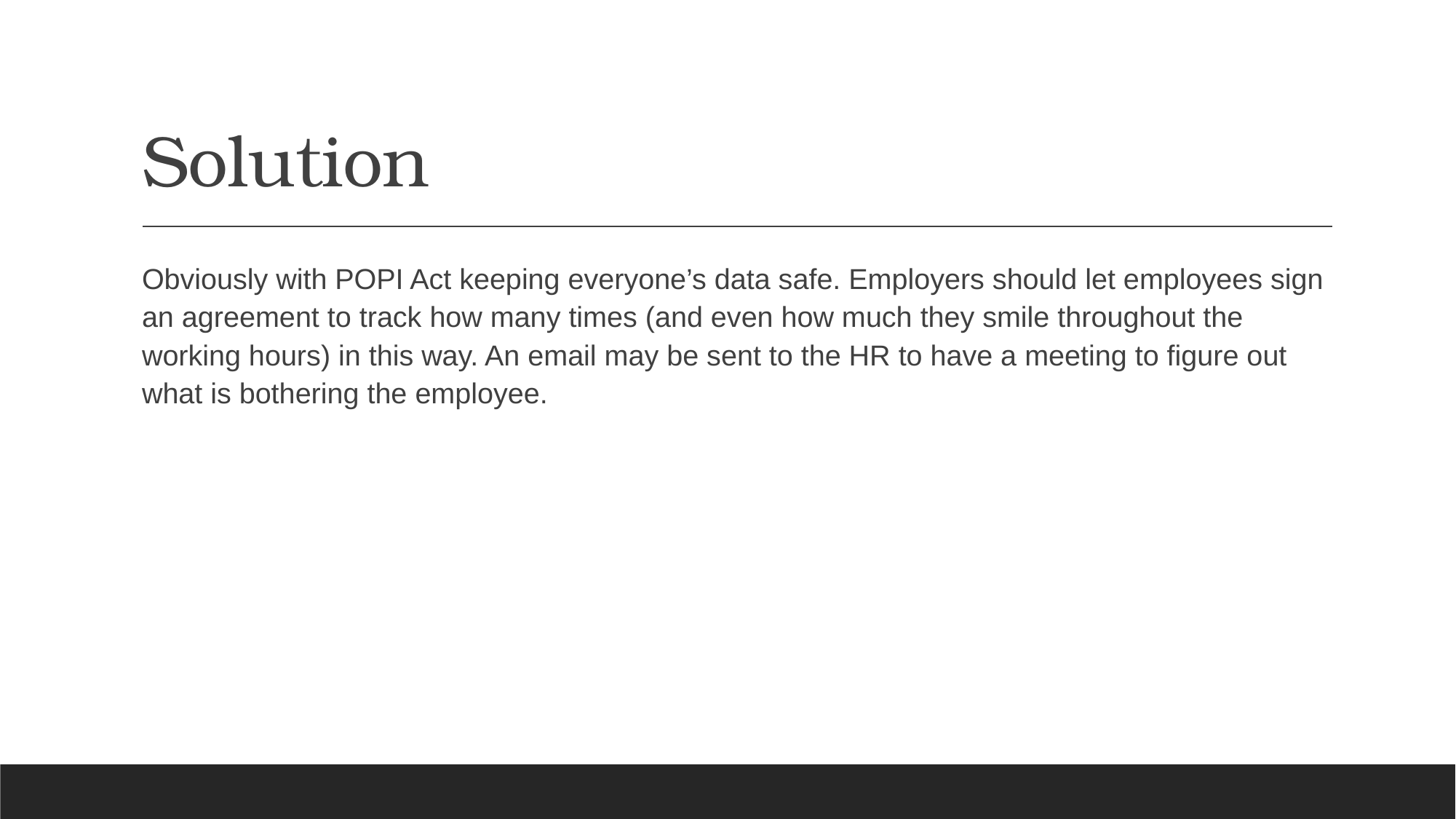

# Solution
Obviously with POPI Act keeping everyone’s data safe. Employers should let employees sign an agreement to track how many times (and even how much they smile throughout the working hours) in this way. An email may be sent to the HR to have a meeting to figure out what is bothering the employee.